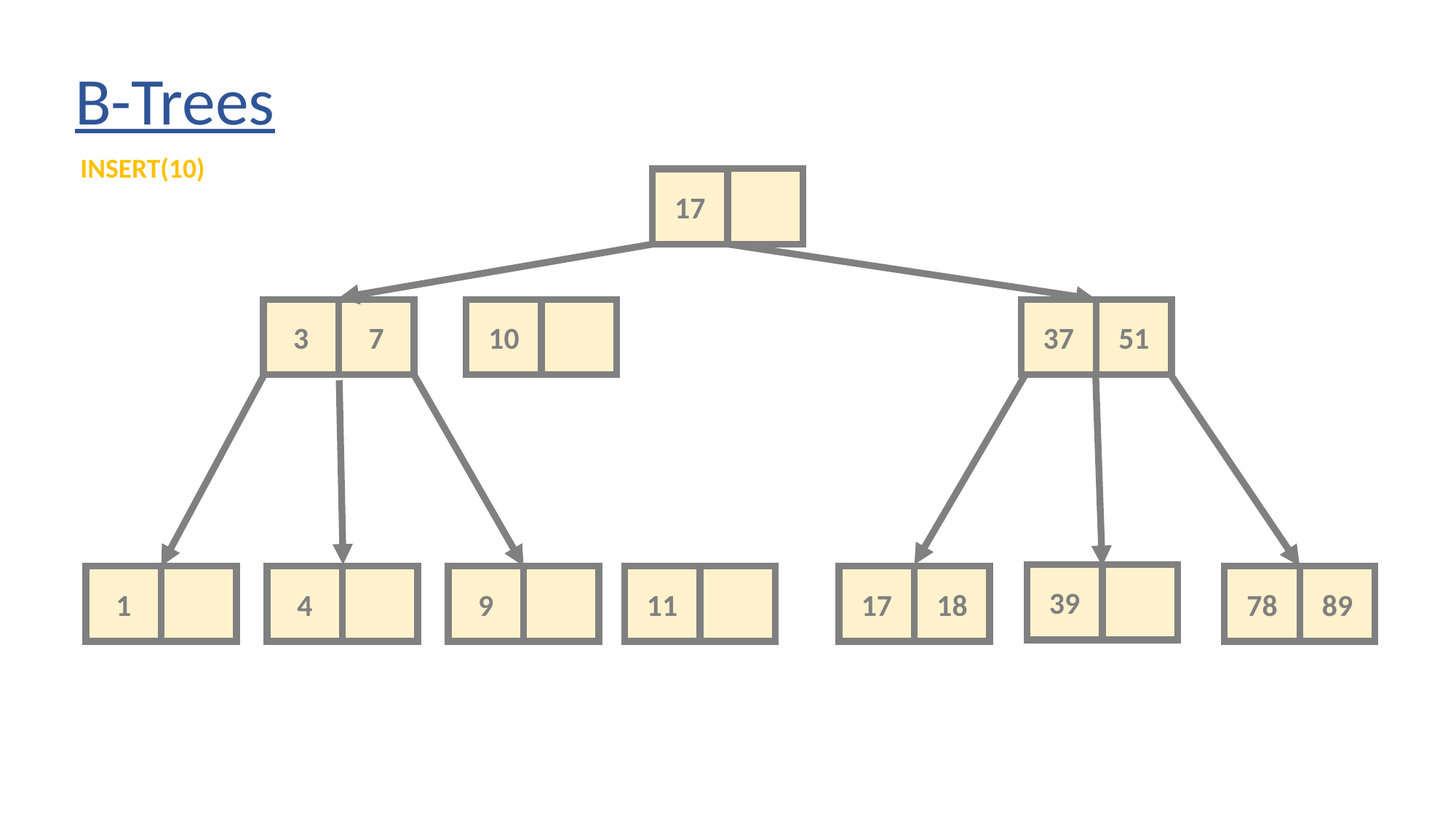

# B-Trees
INSERT(10)

17

10
7
51
3
37

39

89
9
11
18
78
17

1
4